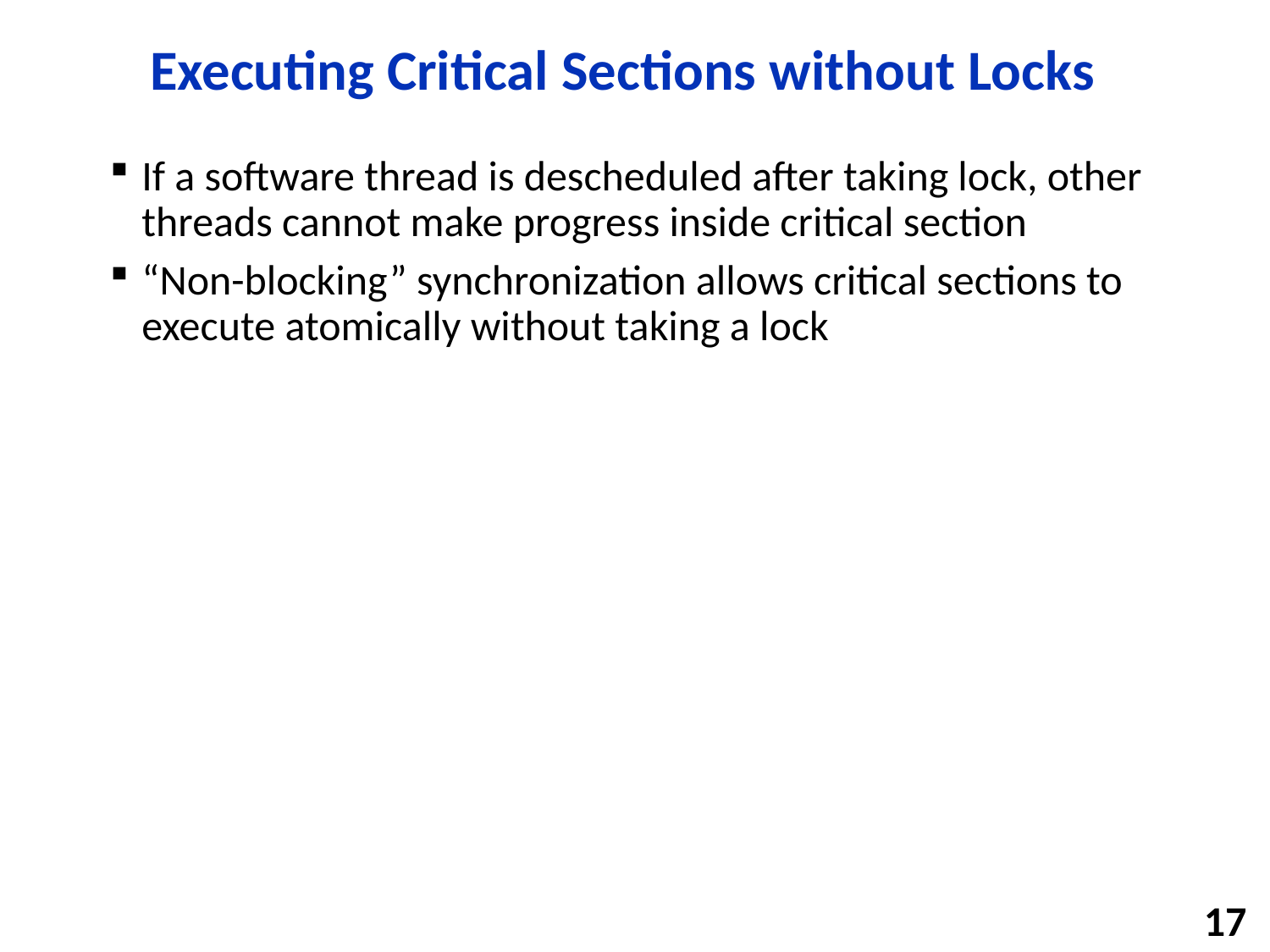

# Executing Critical Sections without Locks
If a software thread is descheduled after taking lock, other threads cannot make progress inside critical section
“Non-blocking” synchronization allows critical sections to execute atomically without taking a lock
17